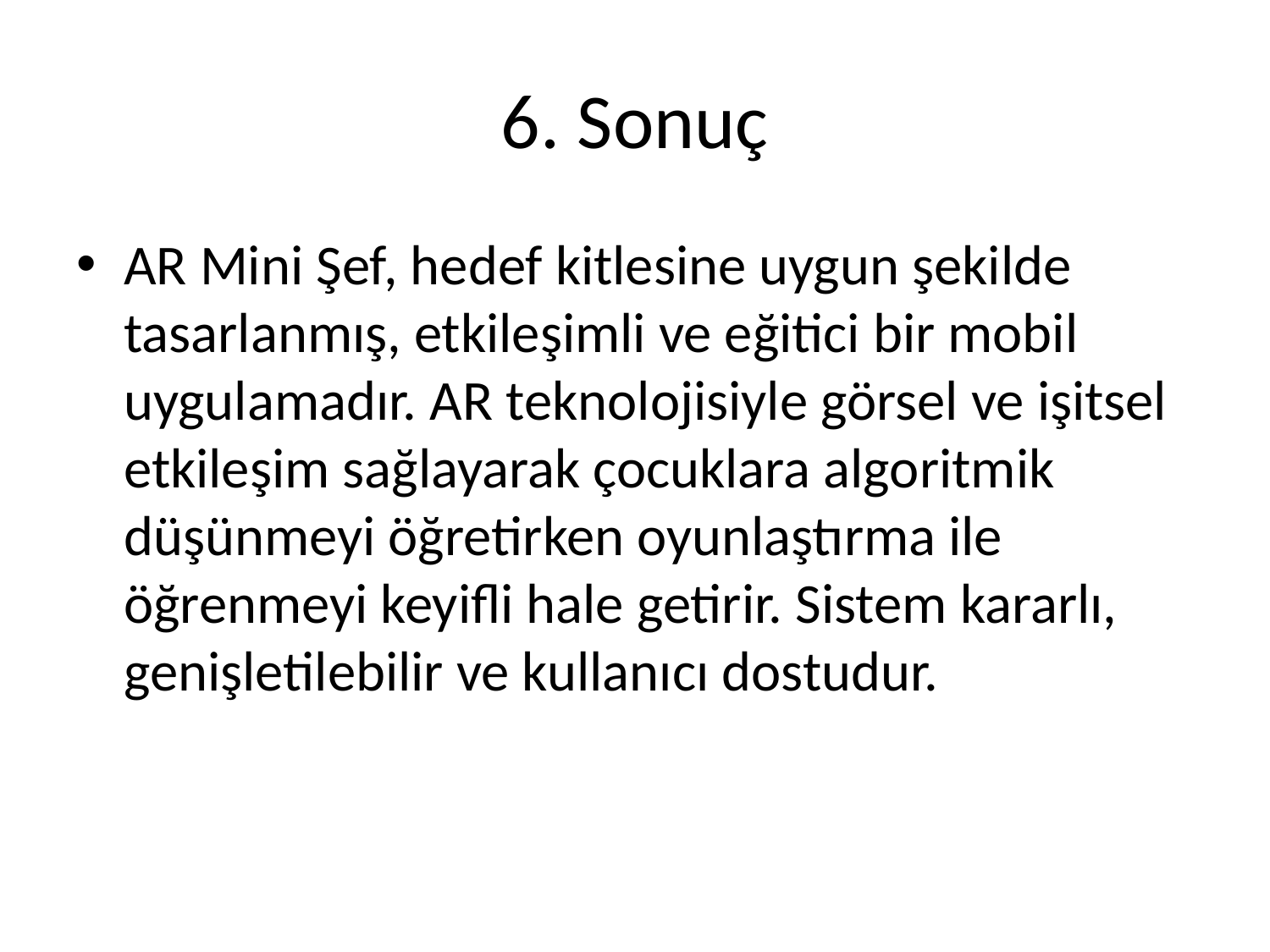

# 6. Sonuç
AR Mini Şef, hedef kitlesine uygun şekilde tasarlanmış, etkileşimli ve eğitici bir mobil uygulamadır. AR teknolojisiyle görsel ve işitsel etkileşim sağlayarak çocuklara algoritmik düşünmeyi öğretirken oyunlaştırma ile öğrenmeyi keyifli hale getirir. Sistem kararlı, genişletilebilir ve kullanıcı dostudur.